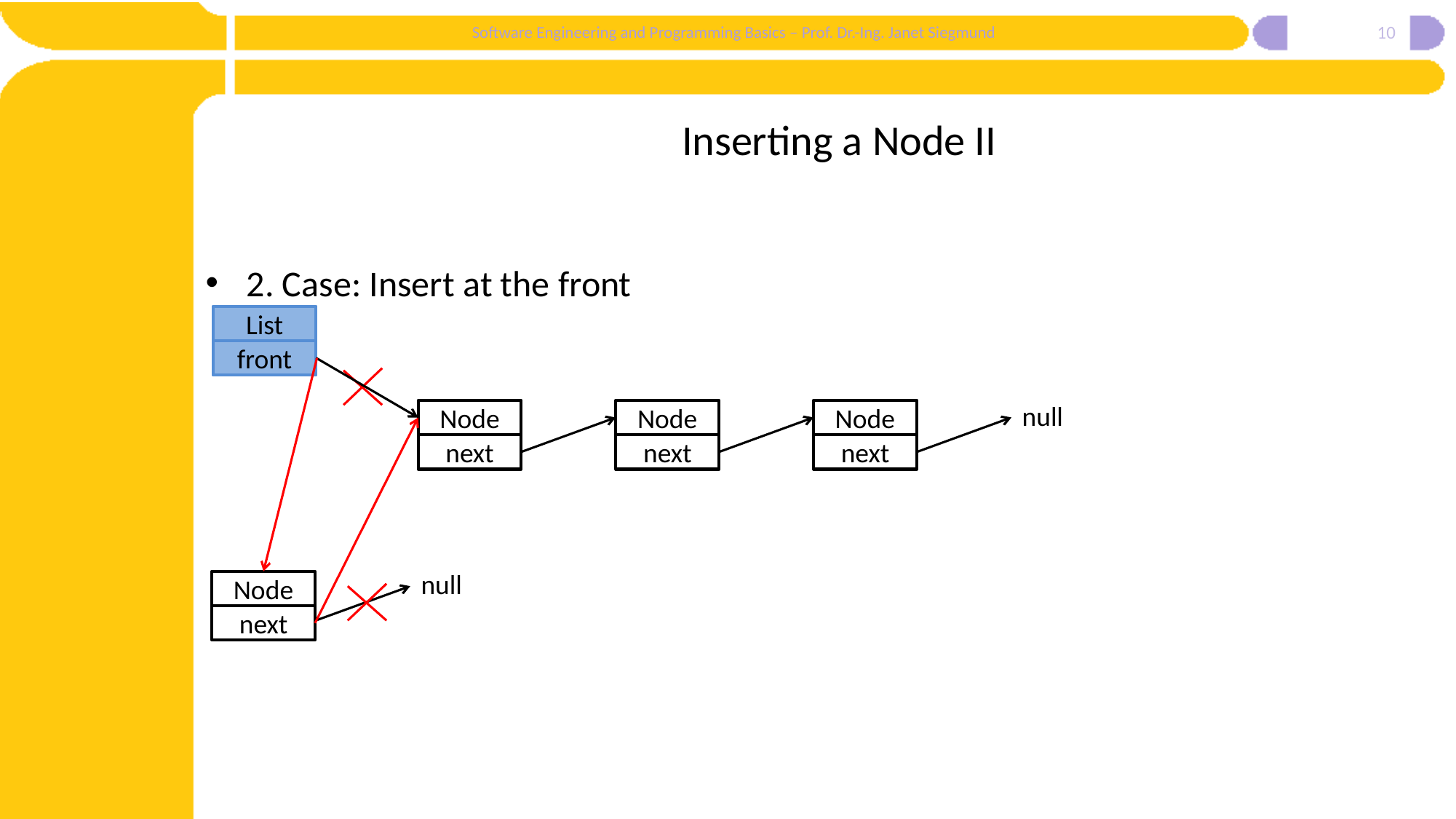

10
# Inserting a Node II
2. Case: Insert at the front
List
front
null
Node
Node
Node
next
next
next
null
Node
next